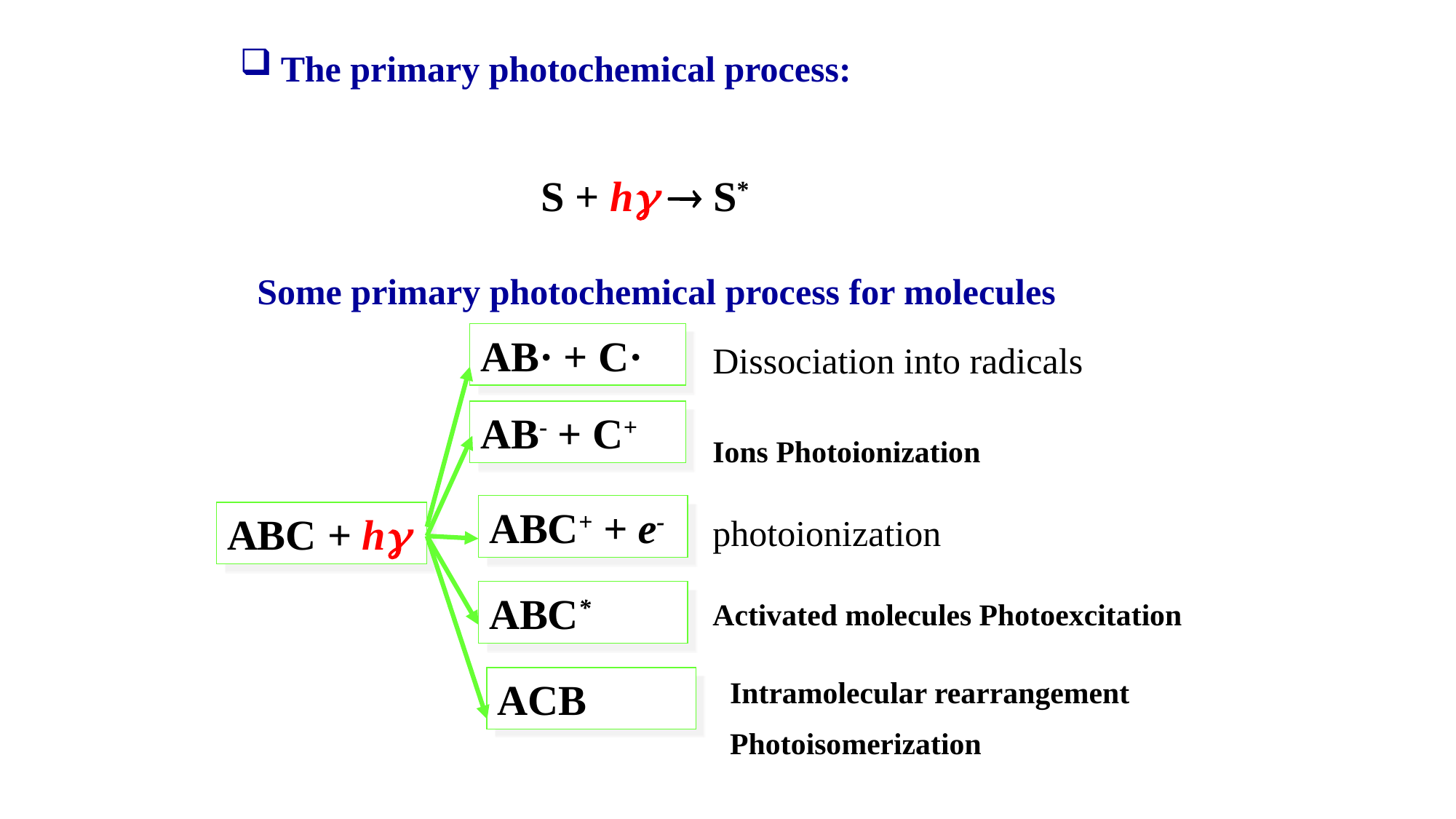

The primary photochemical process:
S + hγ → S*
Some primary photochemical process for molecules
AB· + C·
Dissociation into radicals

AB- + C+
Ions Photoionization

ABC+ + e-
ABC + hγ
photoionization

ABC*
Activated molecules Photoexcitation
ACB
Intramolecular rearrangement
Photoisomerization